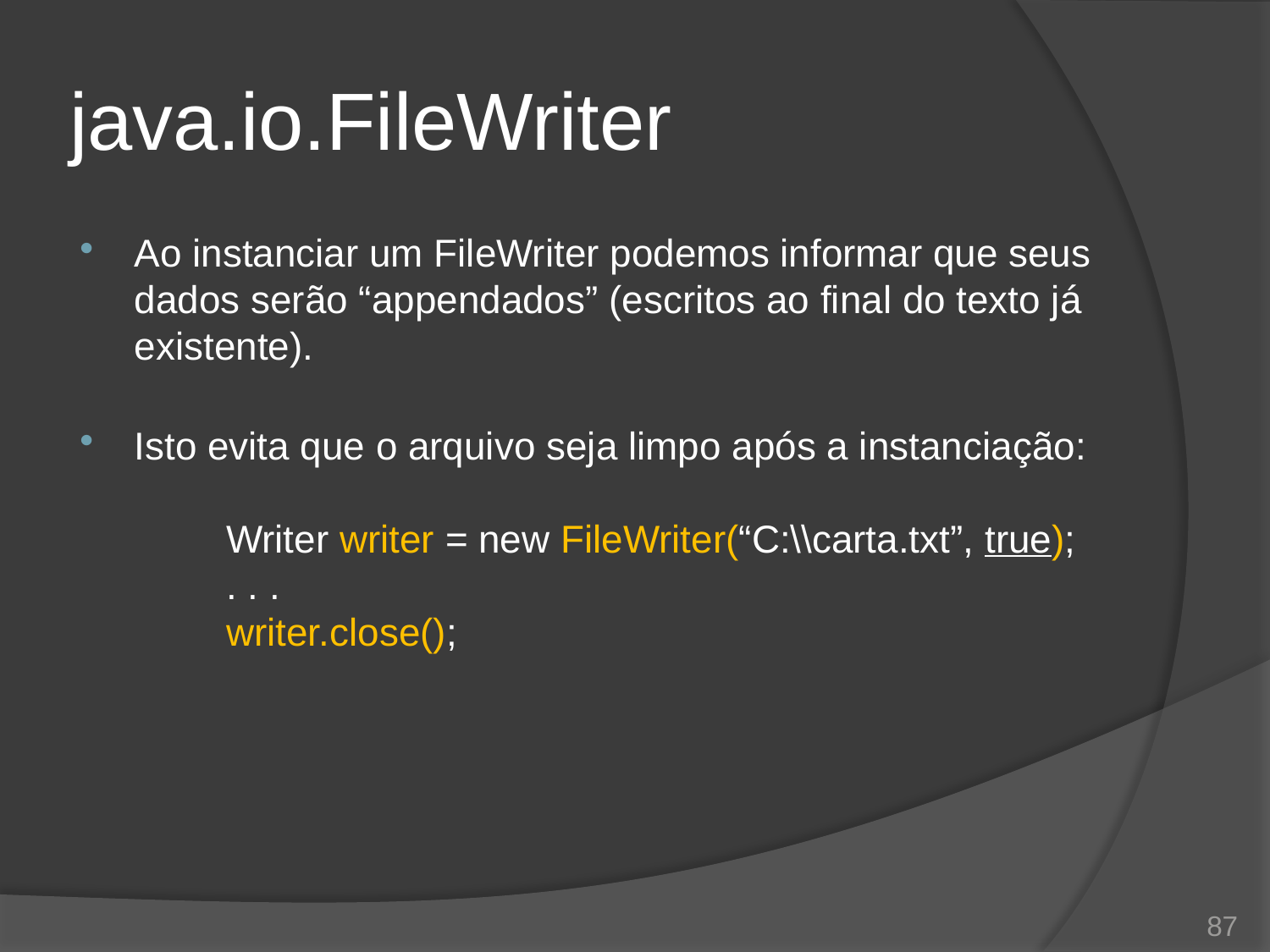

# java.io.FileWriter
Ao instanciar um FileWriter podemos informar que seus dados serão “appendados” (escritos ao final do texto já existente).
Isto evita que o arquivo seja limpo após a instanciação:

Writer writer = new FileWriter(“C:\\carta.txt”, true);
. . .
writer.close();
87